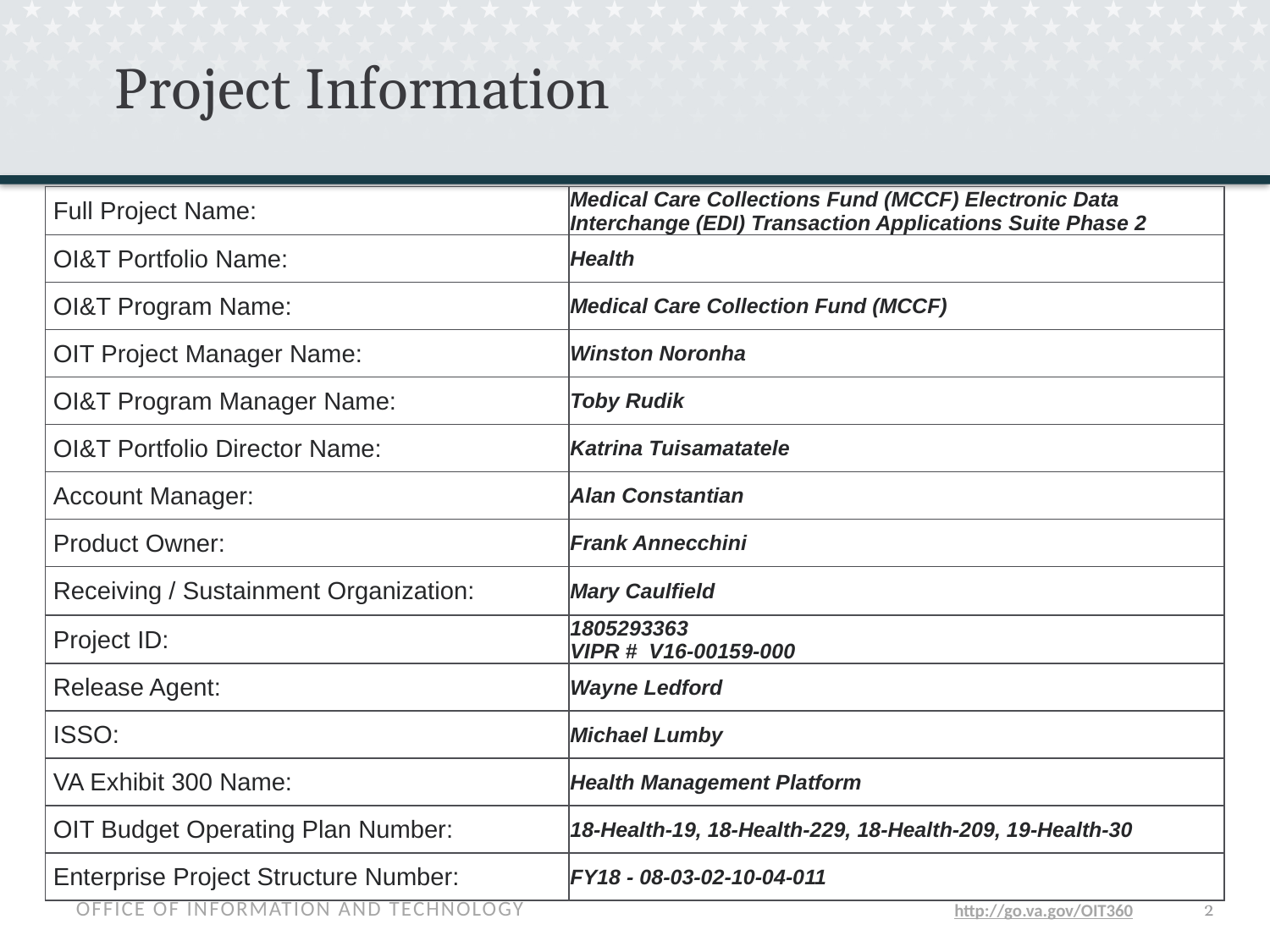

# Project Information
| Full Project Name: | Medical Care Collections Fund (MCCF) Electronic Data Interchange (EDI) Transaction Applications Suite Phase 2 |
| --- | --- |
| OI&T Portfolio Name: | Health |
| OI&T Program Name: | Medical Care Collection Fund (MCCF) |
| OIT Project Manager Name: | Winston Noronha |
| OI&T Program Manager Name: | Toby Rudik |
| OI&T Portfolio Director Name: | Katrina Tuisamatatele |
| Account Manager: | Alan Constantian |
| Product Owner: | Frank Annecchini |
| Receiving / Sustainment Organization: | Mary Caulfield |
| Project ID: | 1805293363 VIPR # V16-00159-000 |
| Release Agent: | Wayne Ledford |
| ISSO: | Michael Lumby |
| VA Exhibit 300 Name: | Health Management Platform |
| OIT Budget Operating Plan Number: | 18-Health-19, 18-Health-229, 18-Health-209, 19-Health-30 |
| Enterprise Project Structure Number: | FY18 - 08-03-02-10-04-011 |
2